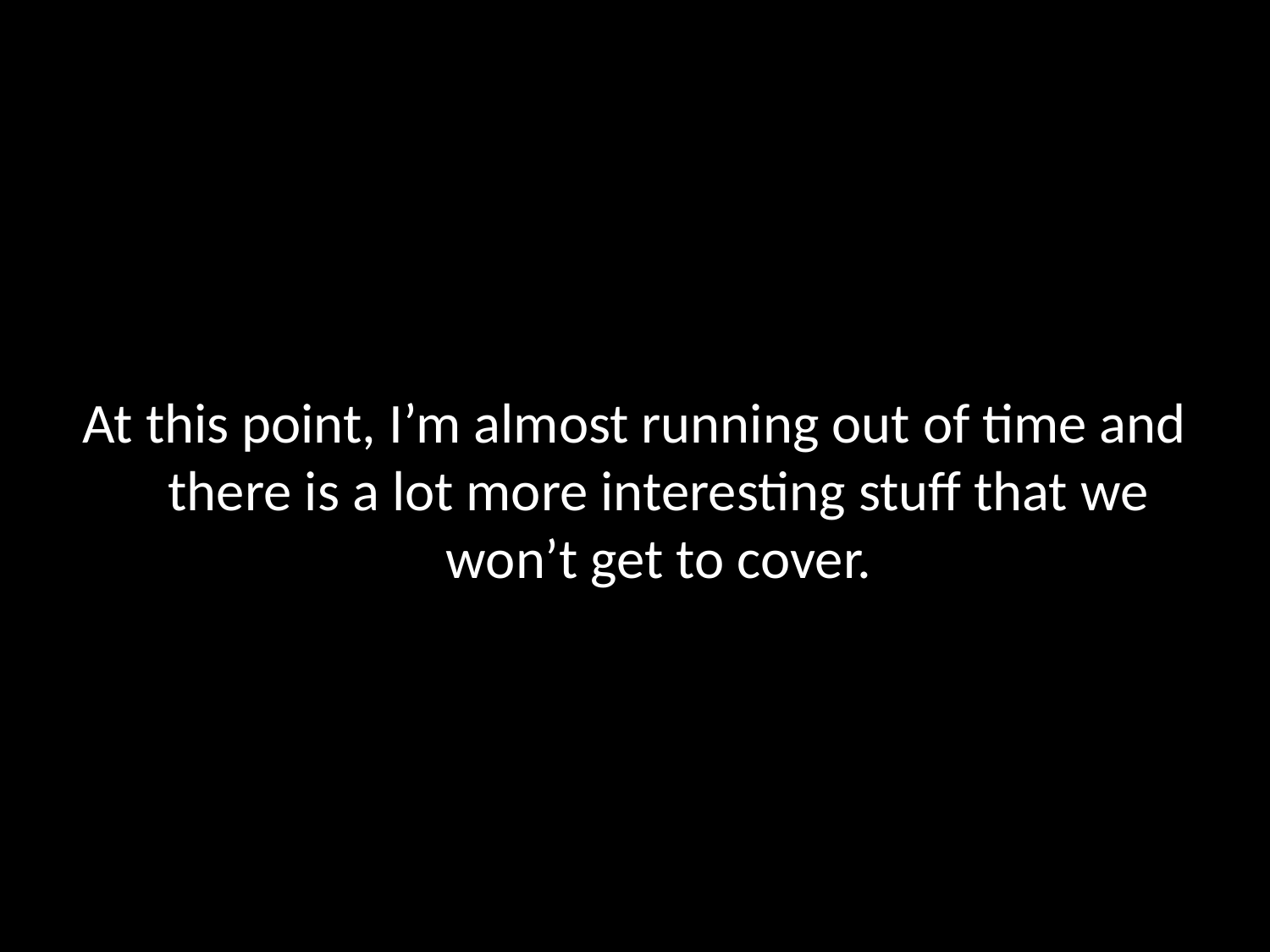

#

At this point, I’m almost running out of time and there is a lot more interesting stuff that we won’t get to cover.